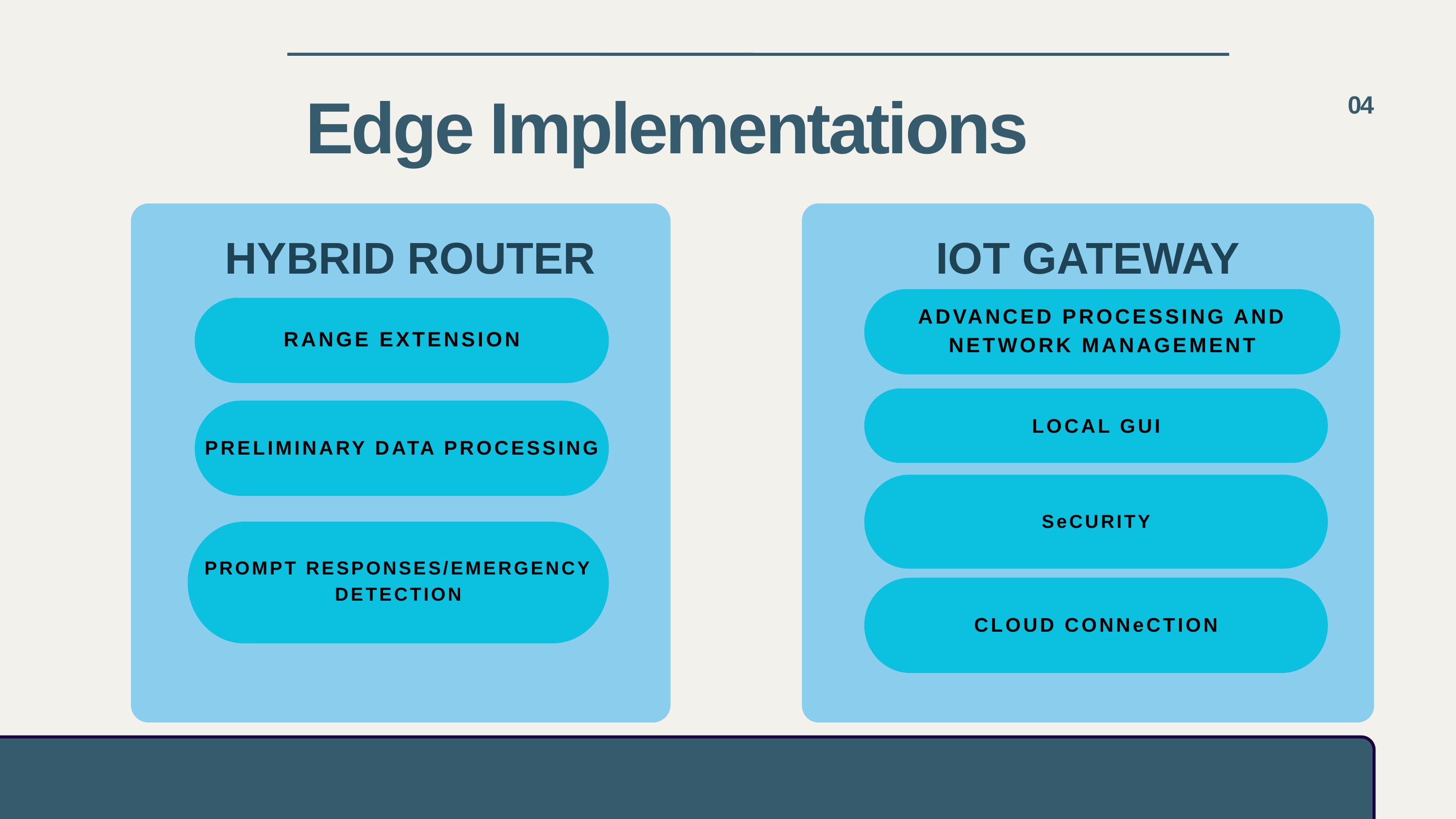

Edge Implementations
04

IOT GATEWAY
HYBRID ROUTER

ADVANCED PROCESSING AND NETWORK MANAGEMENT

RANGE EXTENSION

LOCAL GUI

PRELIMINARY DATA PROCESSING

SeCURITY

PROMPT RESPONSES/EMERGENCY DETECTION

CLOUD CONNeCTION